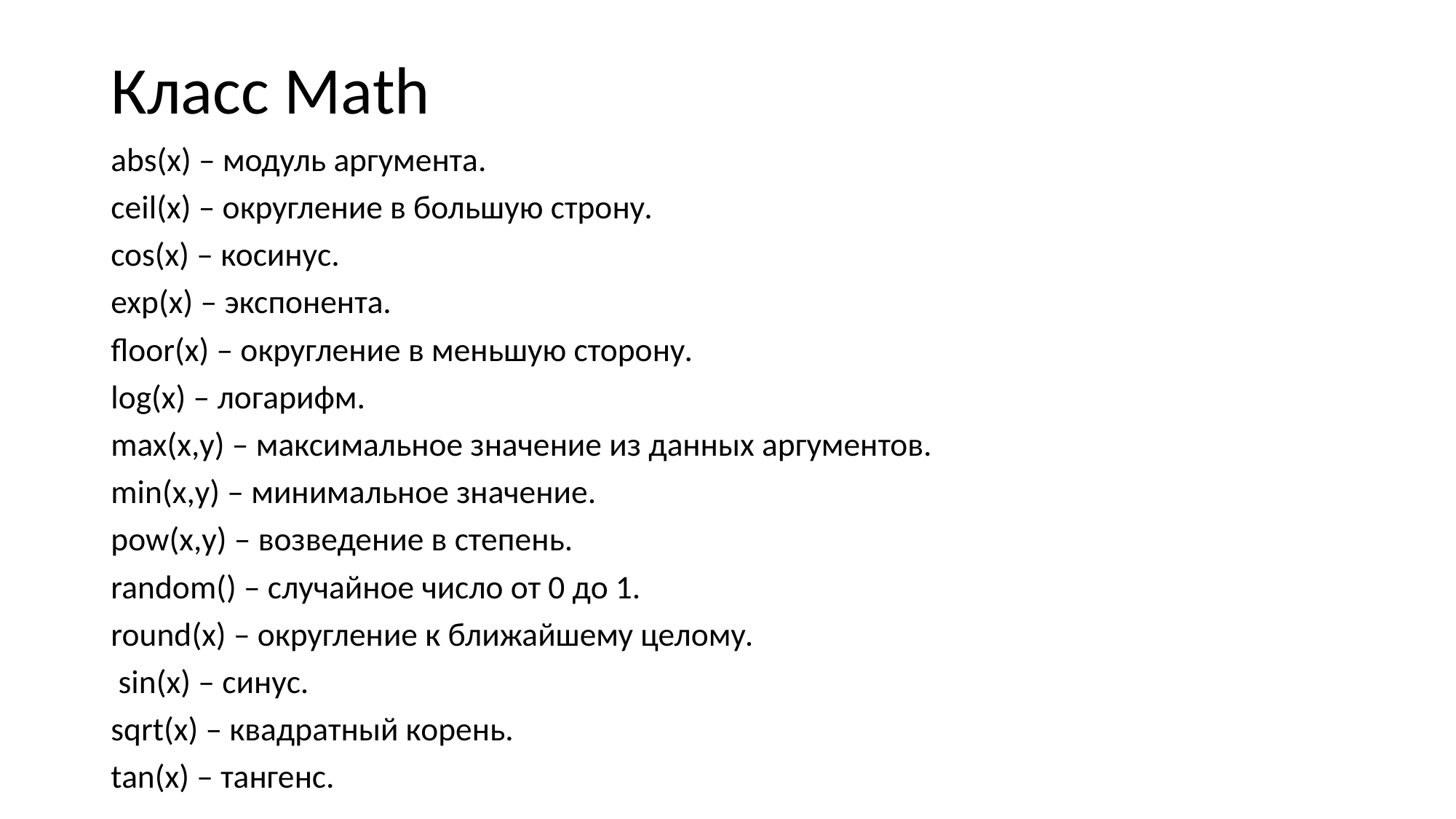

# Класс Math
abs(x) – модуль аргумента.
ceil(x) – округление в большую строну.
cos(x) – косинус.
exp(x) – экспонента.
floor(x) – округление в меньшую сторону.
log(x) – логарифм.
max(x,y) – максимальное значение из данных аргументов.
min(x,y) – минимальное значение.
pow(x,y) – возведение в степень.
random() – случайное число от 0 до 1.
round(x) – округление к ближайшему целому.
 sin(x) – синус.
sqrt(x) – квадратный корень.
tan(x) – тангенс.